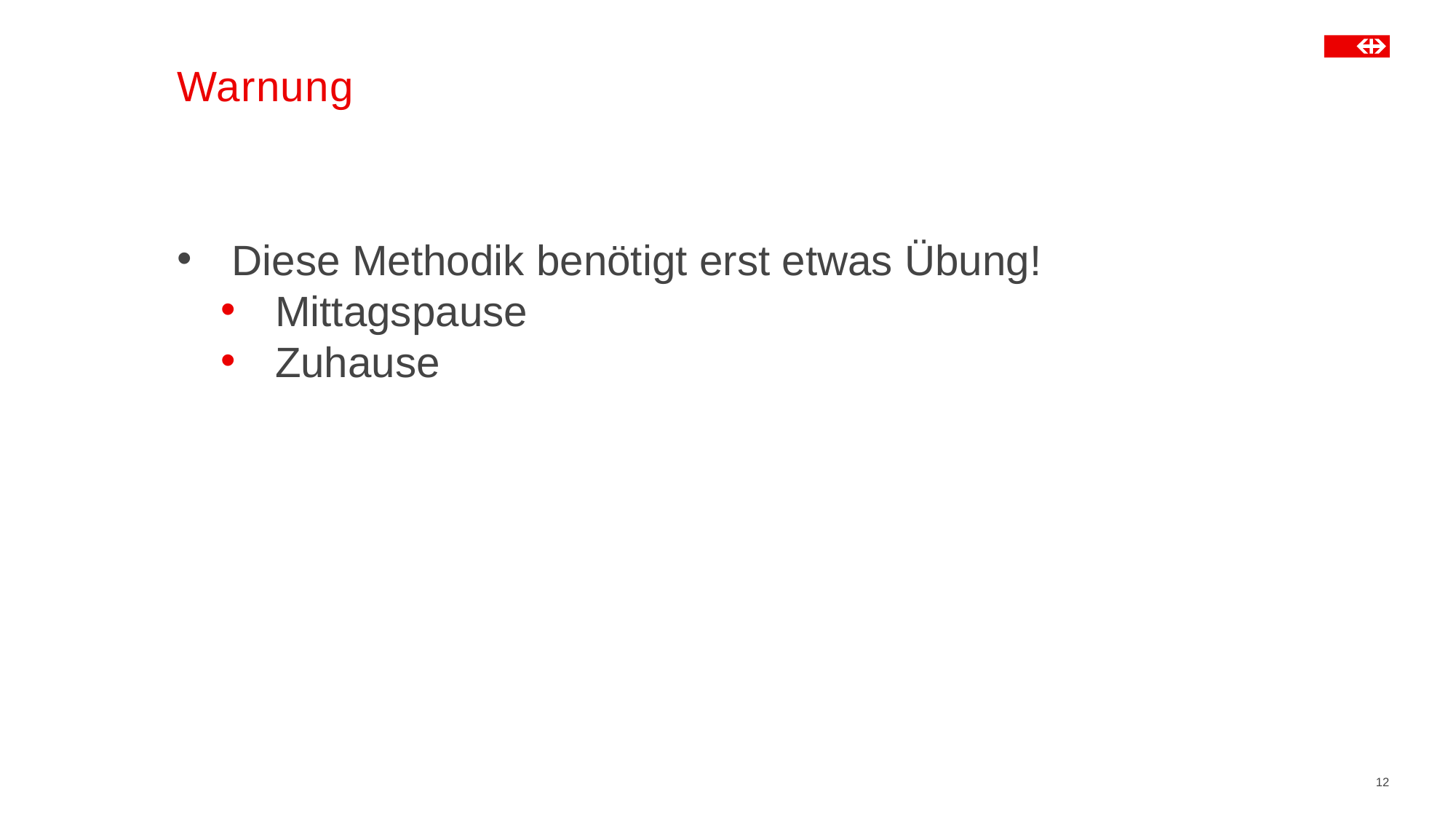

# Warnung
Diese Methodik benötigt erst etwas Übung!
Mittagspause
Zuhause

12